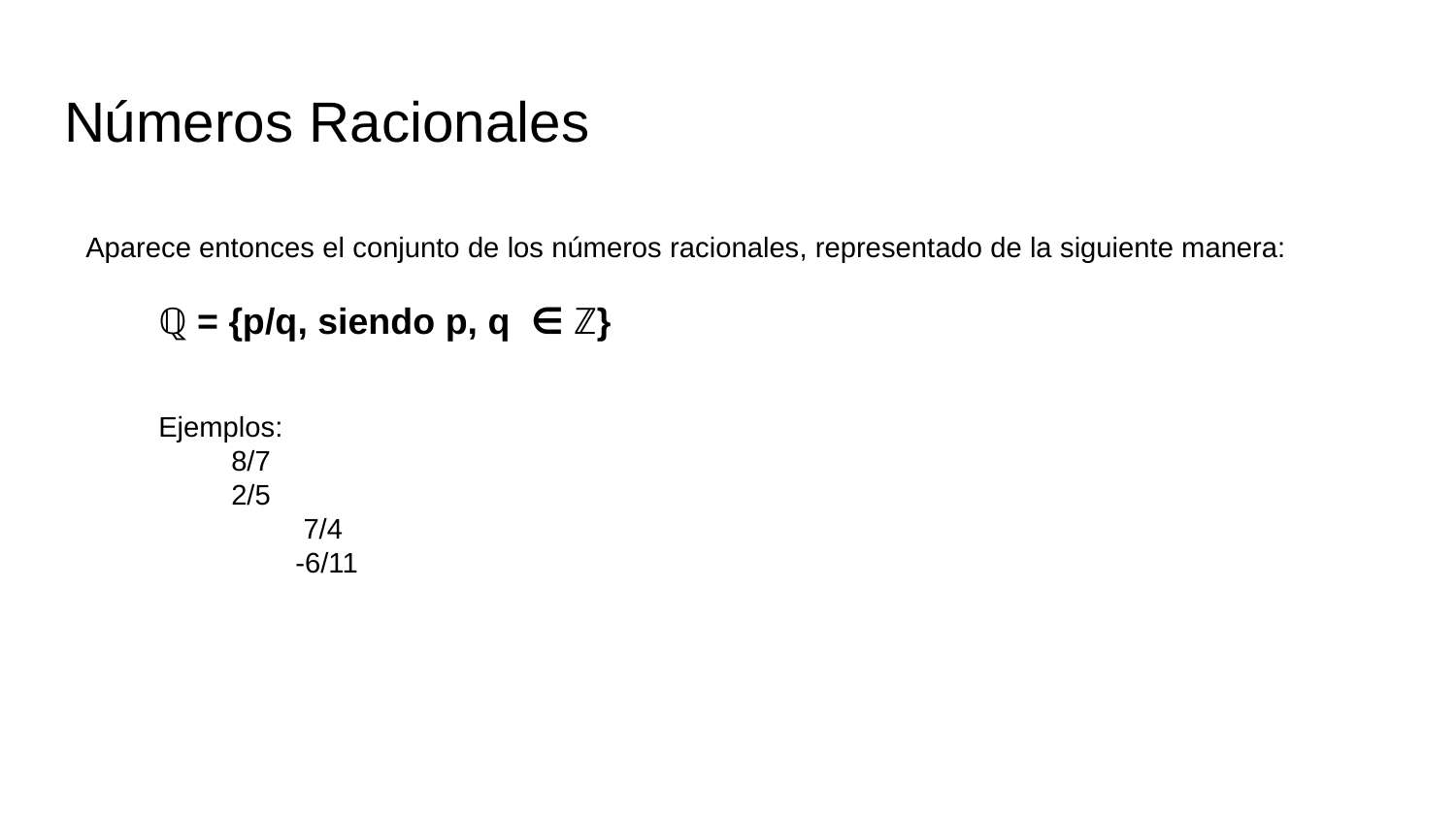

# Números Racionales
Aparece entonces el conjunto de los números racionales, representado de la siguiente manera:

ℚ = {p/q, siendo p, q  ∈ ℤ}

Ejemplos:
8/7
2/5
         7/4
        -6/11